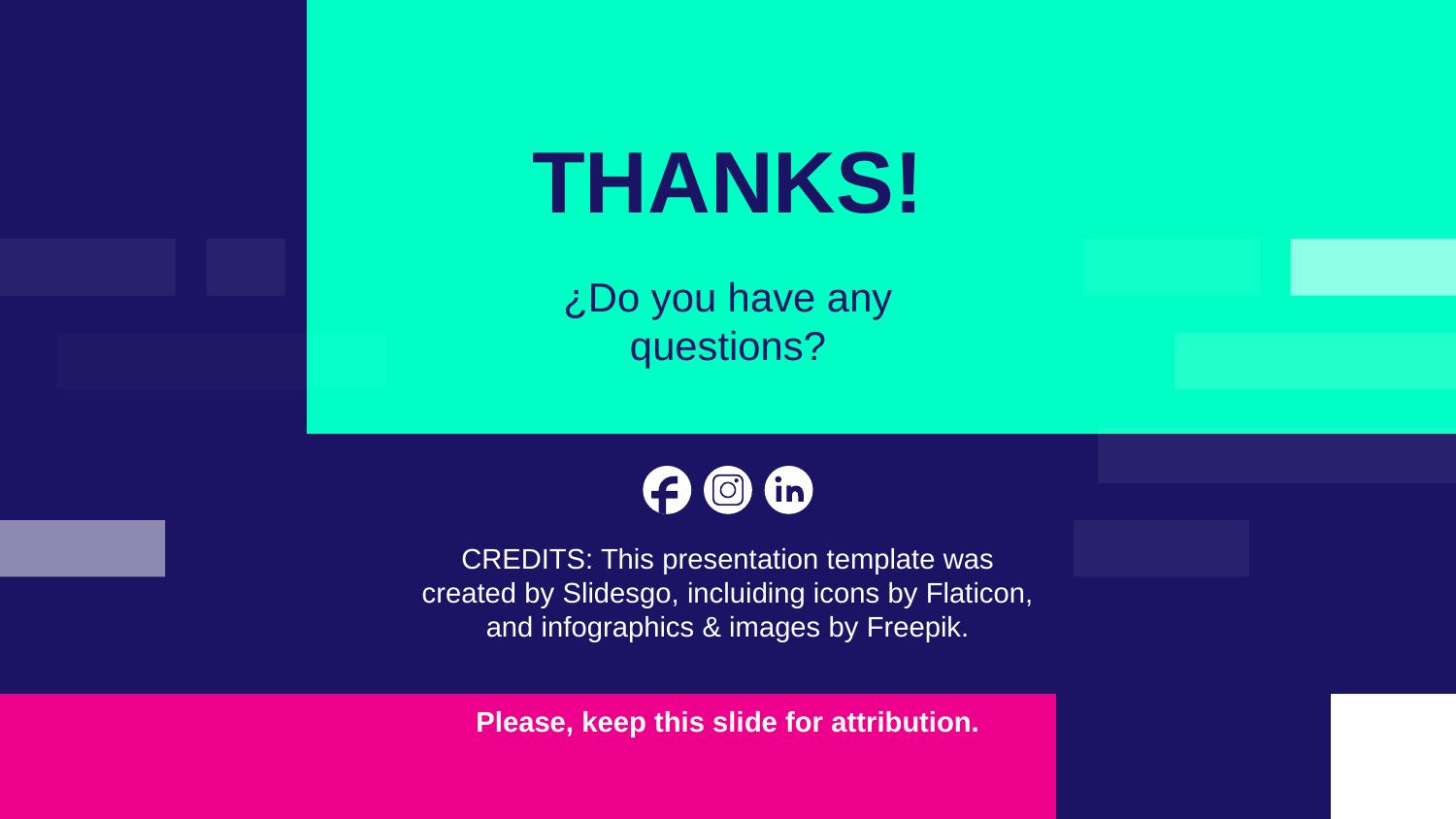

# THANKS!
¿Do you have any questions?

Please, keep this slide for attribution.